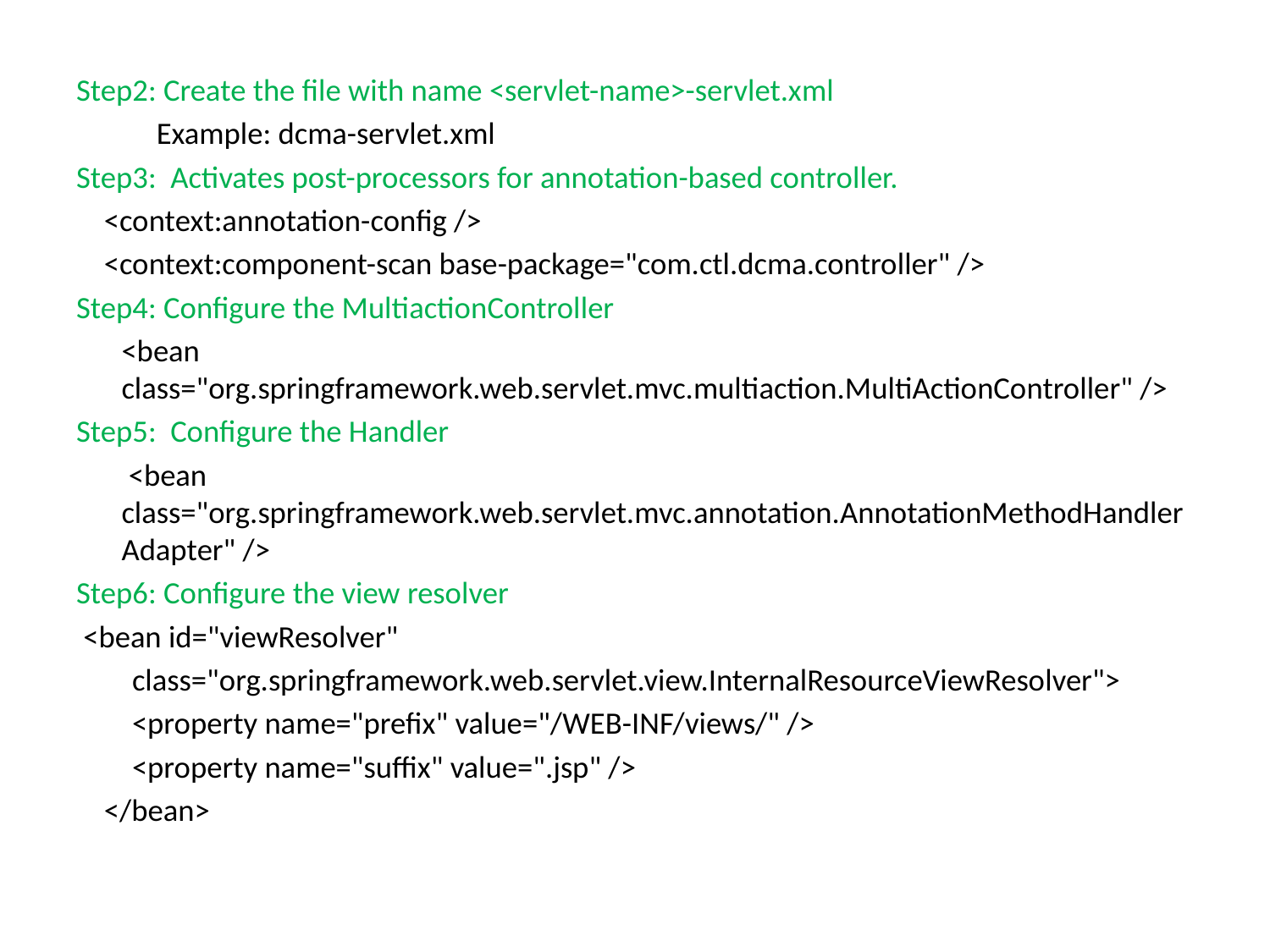

Step2: Create the file with name <servlet-name>-servlet.xml
	     Example: dcma-servlet.xml
Step3:  Activates post-processors for annotation-based controller.
    <context:annotation-config />
    <context:component-scan base-package="com.ctl.dcma.controller" />
Step4: Configure the MultiactionController
	<bean class="org.springframework.web.servlet.mvc.multiaction.MultiActionController" />
Step5:  Configure the Handler
	 <bean class="org.springframework.web.servlet.mvc.annotation.AnnotationMethodHandlerAdapter" />
Step6: Configure the view resolver
 <bean id="viewResolver"
        class="org.springframework.web.servlet.view.InternalResourceViewResolver">
        <property name="prefix" value="/WEB-INF/views/" />
        <property name="suffix" value=".jsp" />
    </bean>